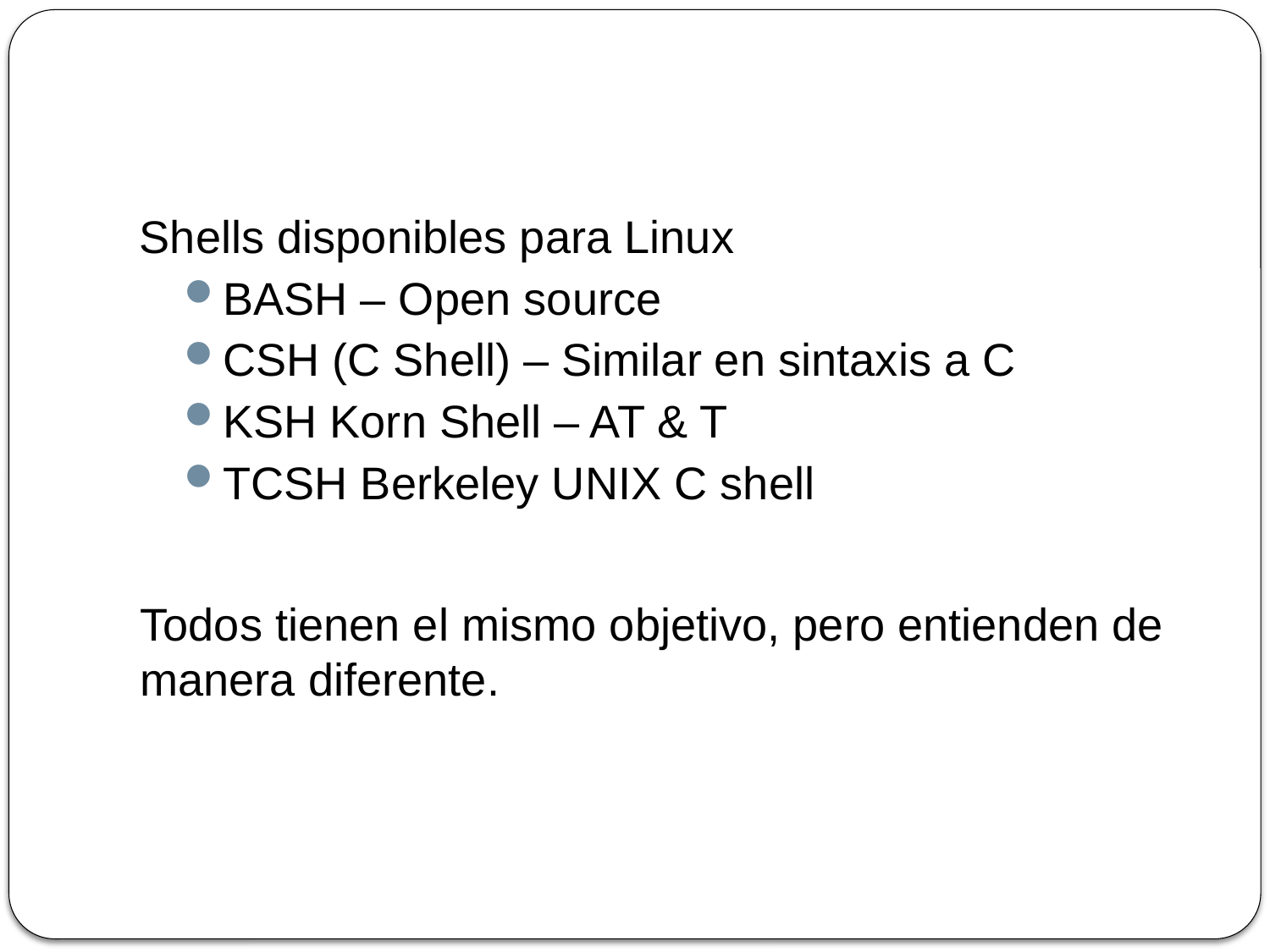

#
Shells disponibles para Linux
BASH – Open source
CSH (C Shell) – Similar en sintaxis a C
KSH Korn Shell – AT & T
TCSH Berkeley UNIX C shell

Todos tienen el mismo objetivo, pero entienden de manera diferente.